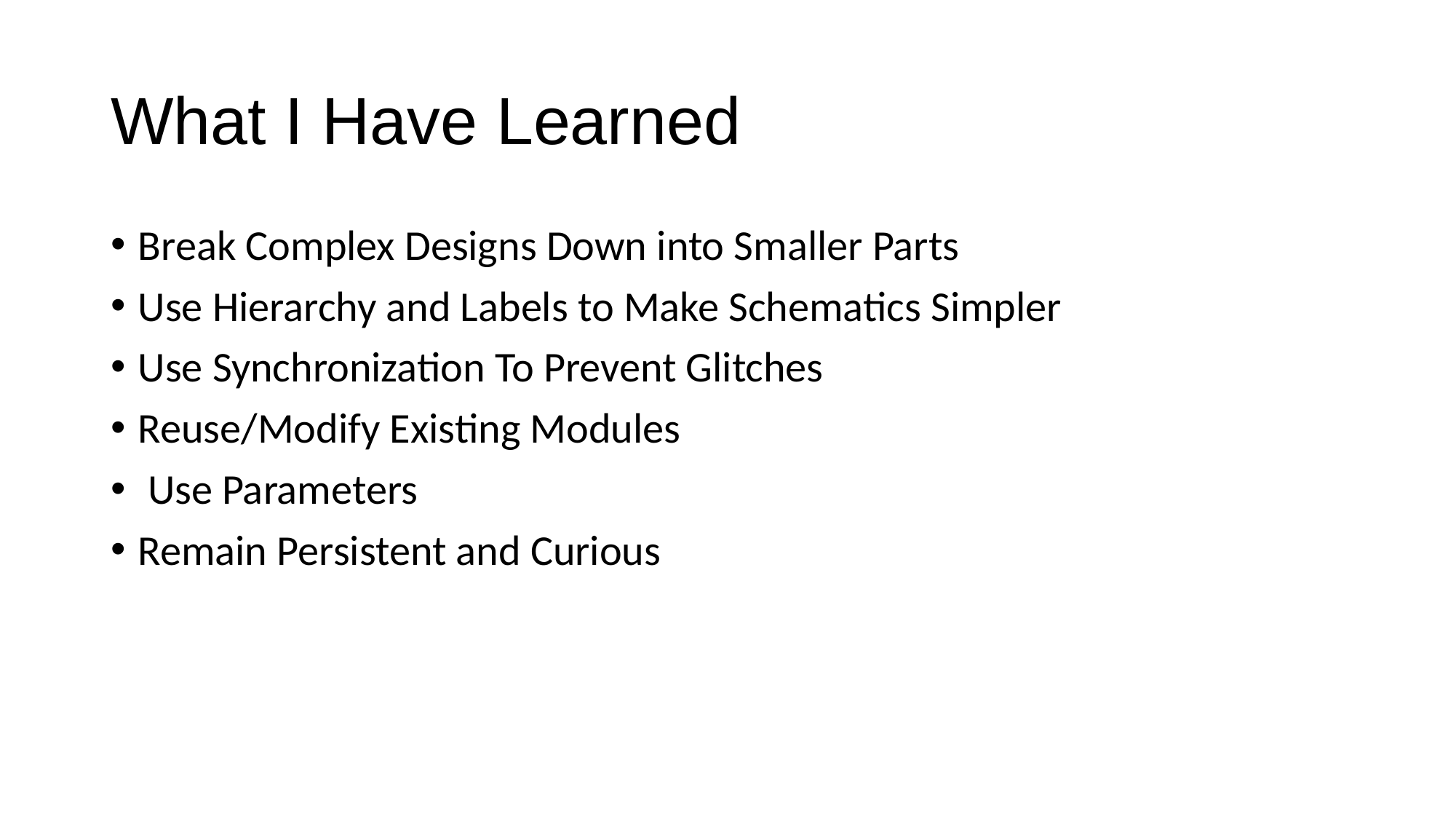

# What I Have Learned
Break Complex Designs Down into Smaller Parts
Use Hierarchy and Labels to Make Schematics Simpler
Use Synchronization To Prevent Glitches
Reuse/Modify Existing Modules
 Use Parameters
Remain Persistent and Curious